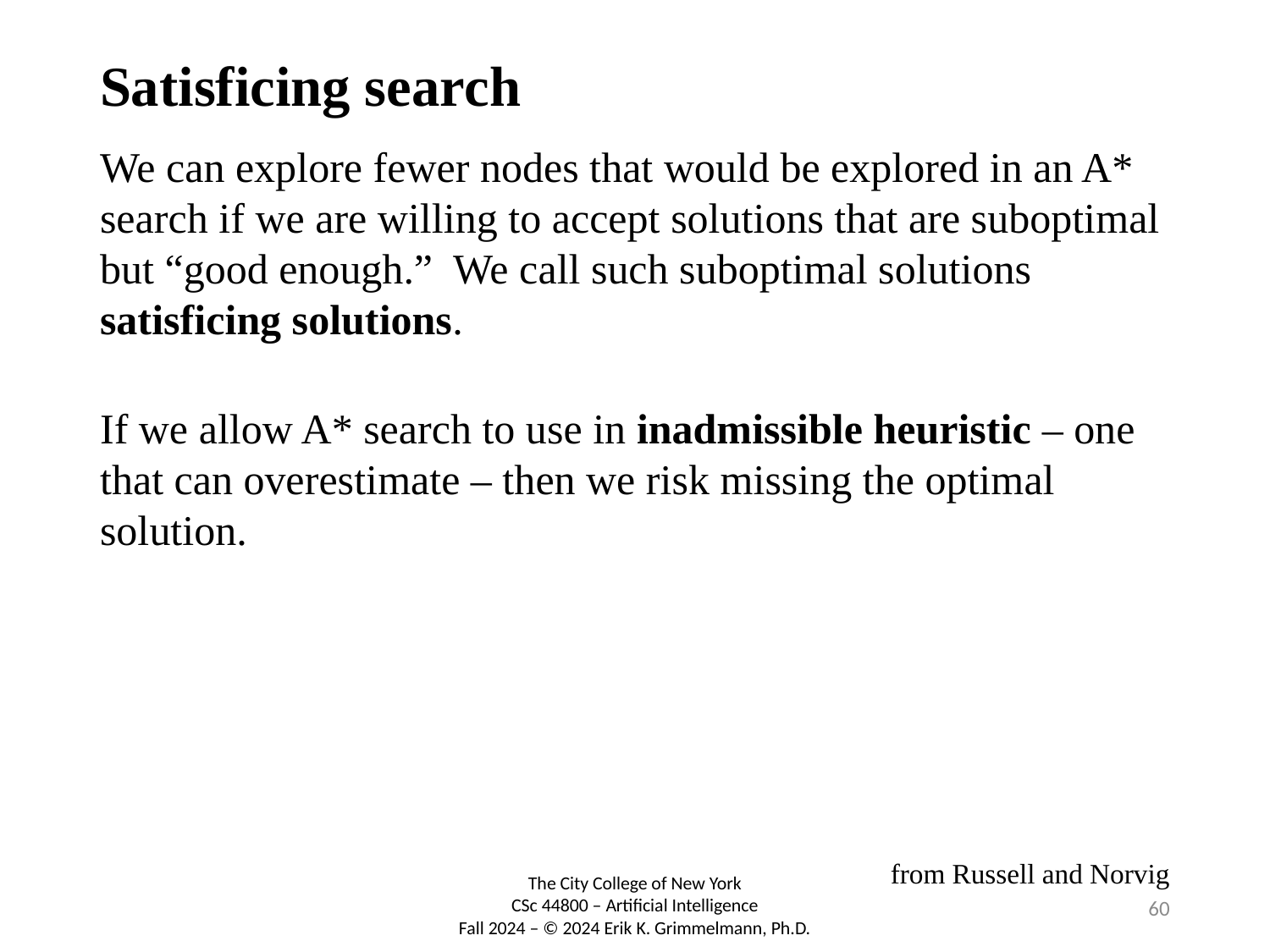

# Satisficing search
We can explore fewer nodes that would be explored in an A* search if we are willing to accept solutions that are suboptimal but “good enough.”  We call such suboptimal solutions satisficing solutions.

If we allow A* search to use in inadmissible heuristic – one that can overestimate – then we risk missing the optimal solution.

from Russell and Norvig
60